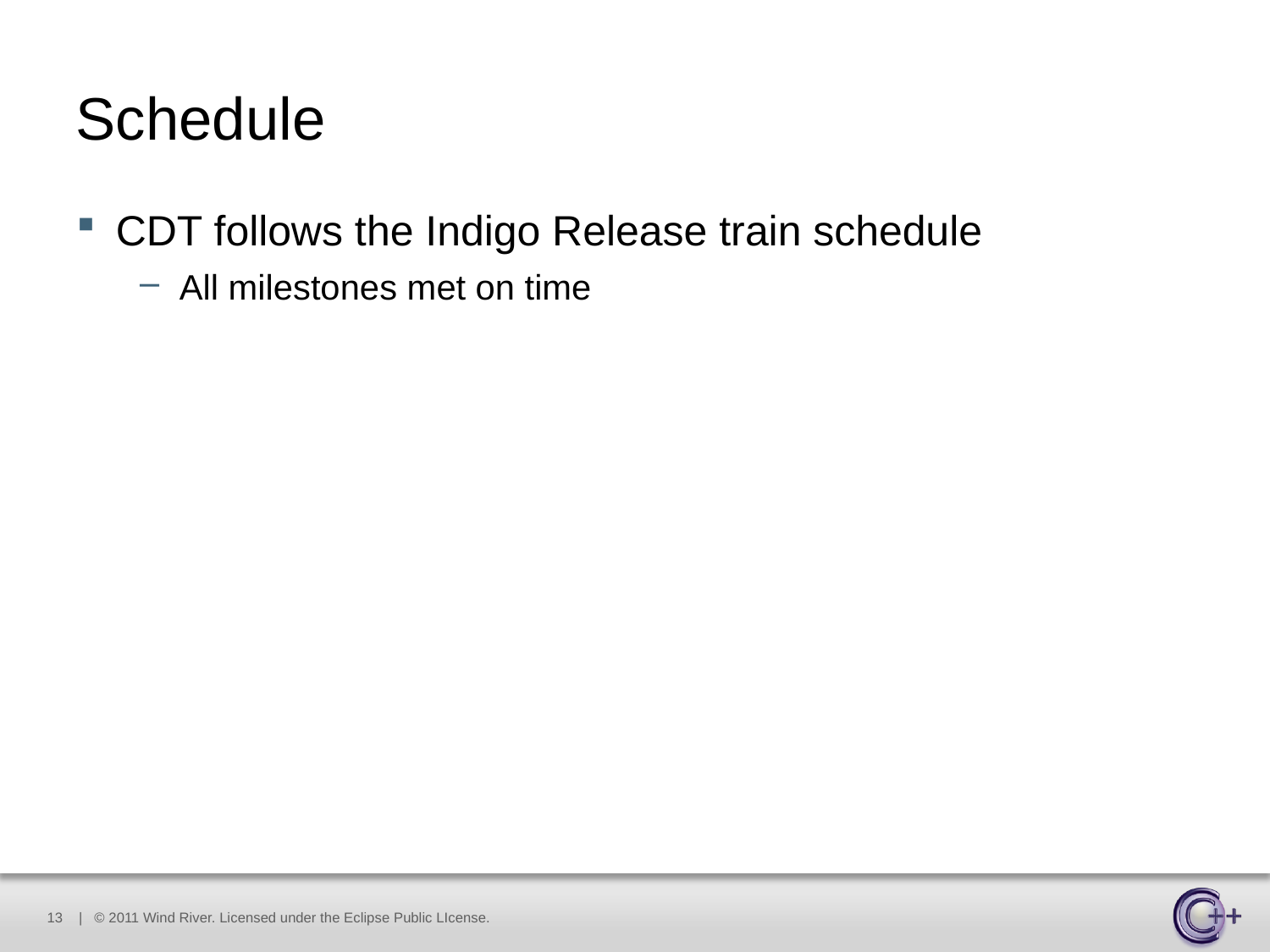

# Schedule
CDT follows the Indigo Release train schedule
All milestones met on time
13
|   © 2011 Wind River. Licensed under the Eclipse Public LIcense.